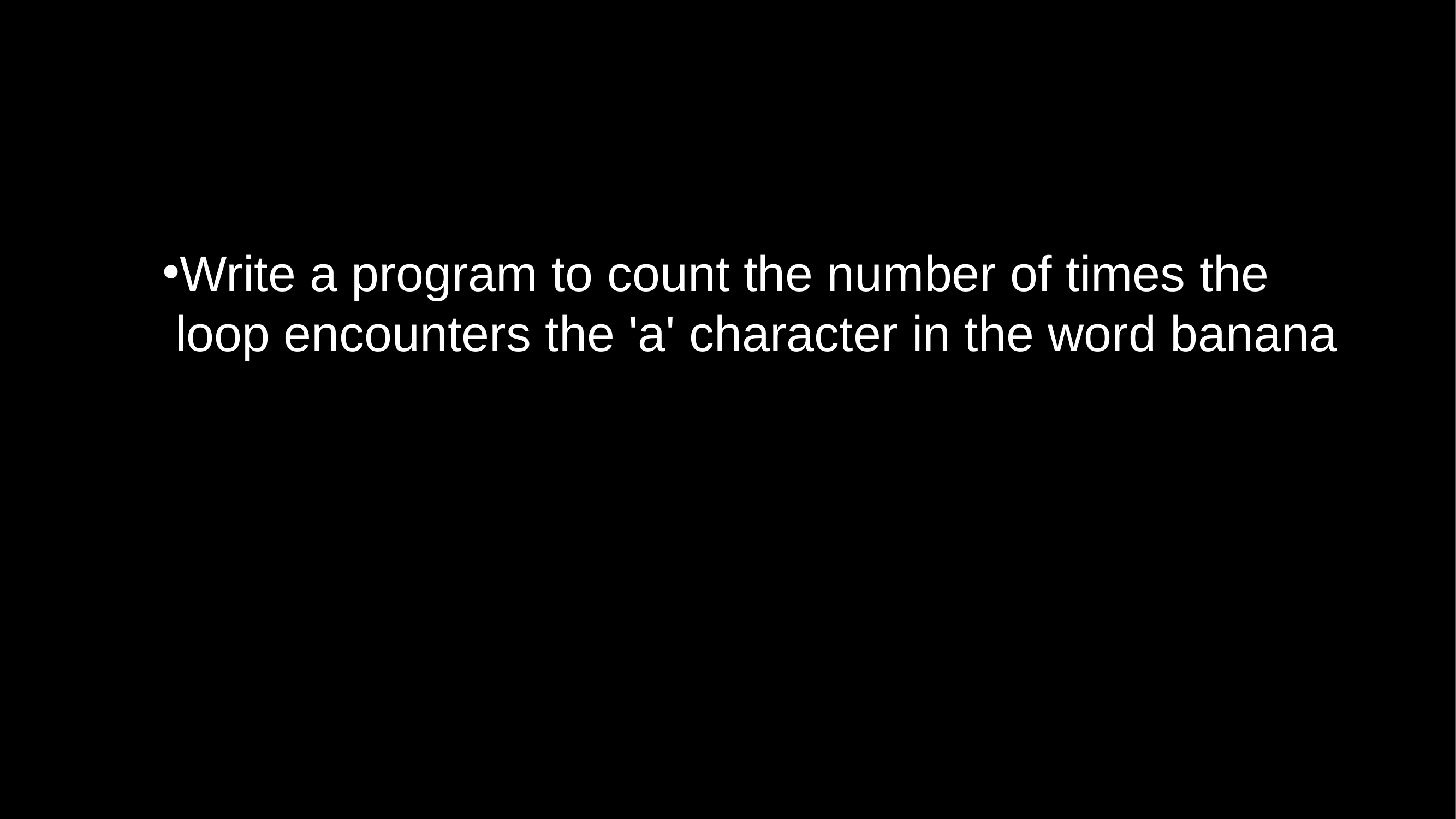

#
Write a program to count the number of times the loop encounters the 'a' character in the word banana